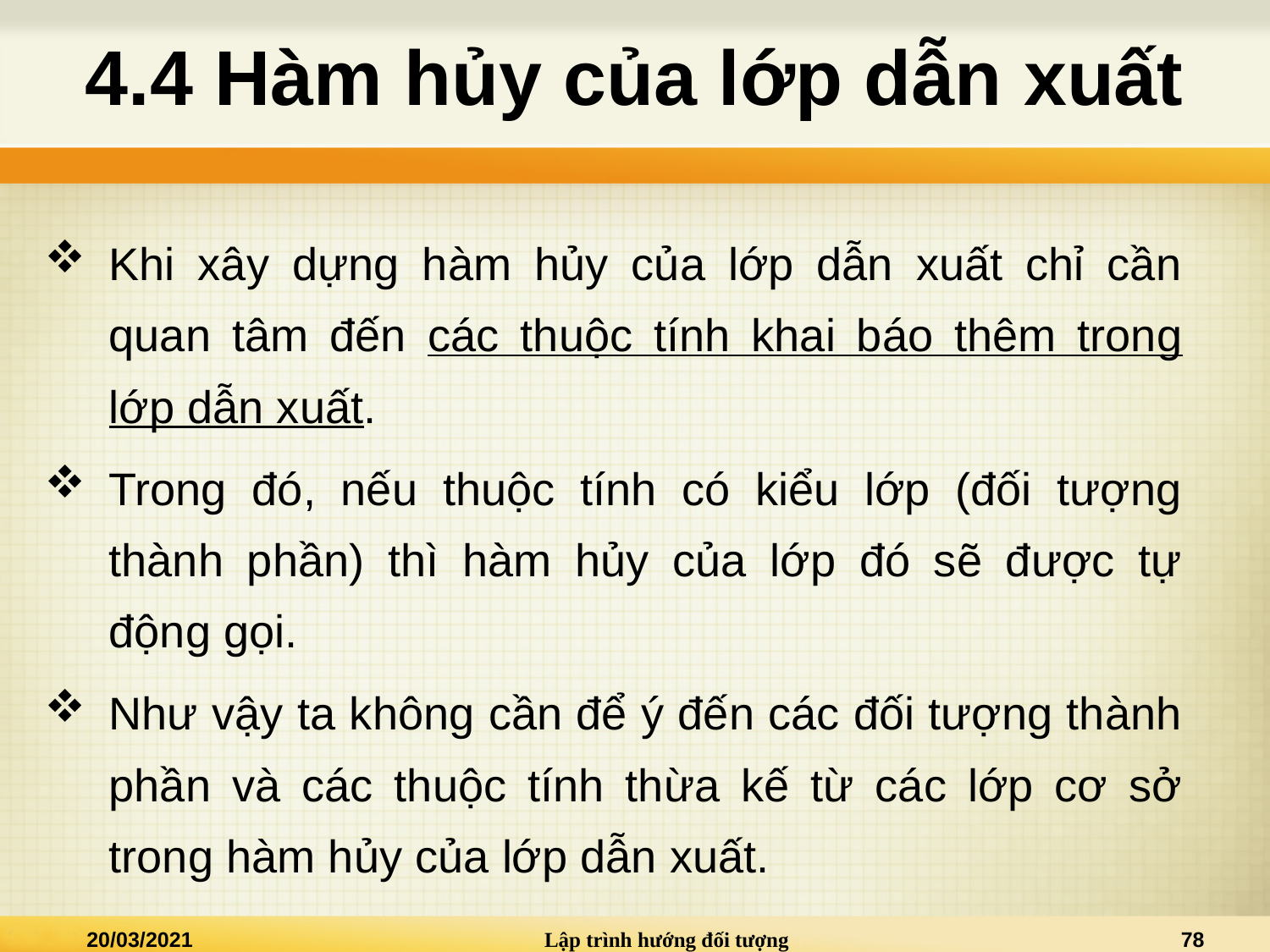

# 4.4 Hàm hủy của lớp dẫn xuất
Khi xây dựng hàm hủy của lớp dẫn xuất chỉ cần quan tâm đến các thuộc tính khai báo thêm trong lớp dẫn xuất.
Trong đó, nếu thuộc tính có kiểu lớp (đối tượng thành phần) thì hàm hủy của lớp đó sẽ được tự động gọi.
Như vậy ta không cần để ý đến các đối tượng thành phần và các thuộc tính thừa kế từ các lớp cơ sở trong hàm hủy của lớp dẫn xuất.
20/03/2021
Lập trình hướng đối tượng
78